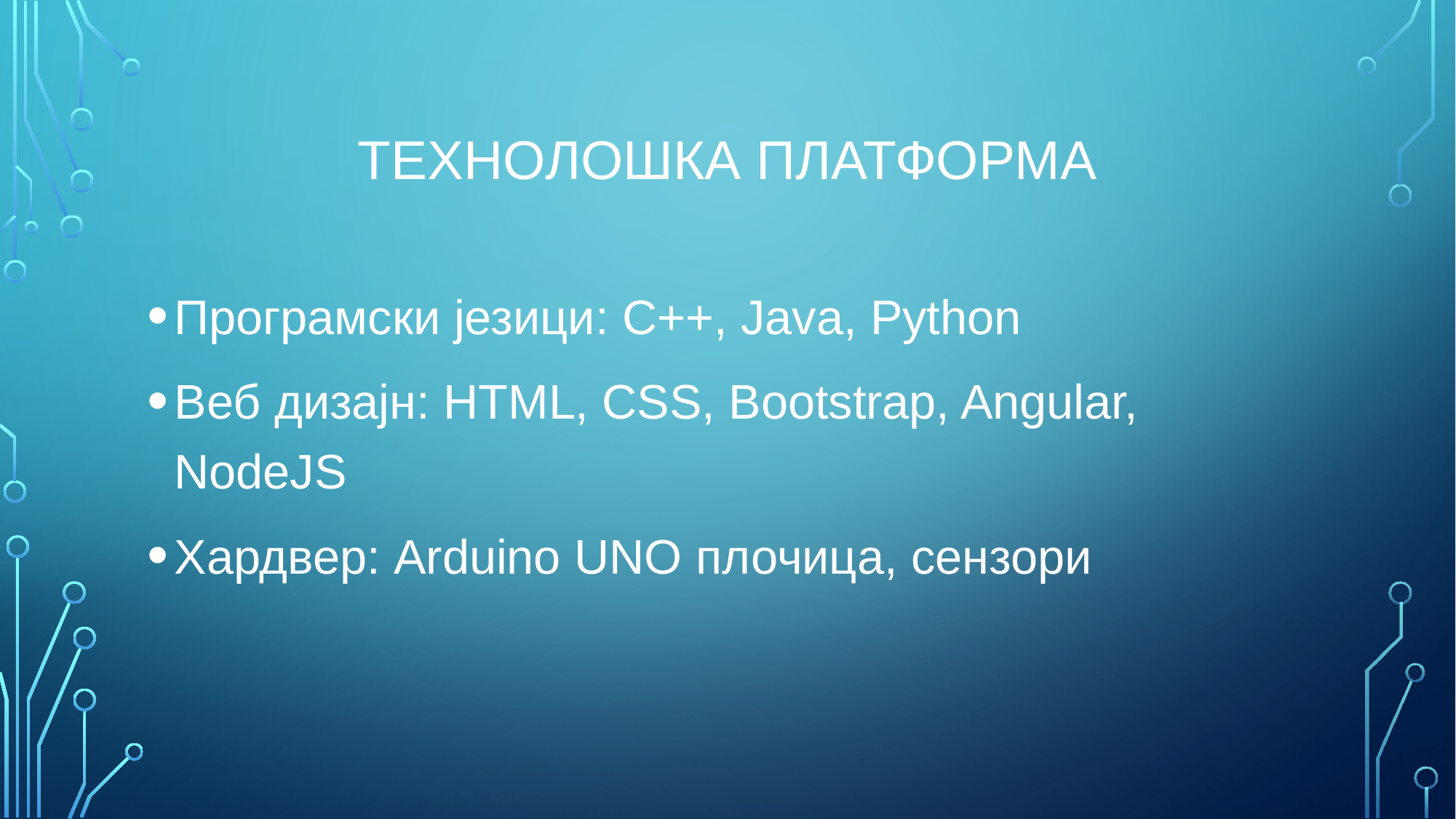

# Технолошка платформа
Програмски језици: C++, Java, Python
Веб дизајн: HTML, CSS, Bootstrap, Angular, NodeJS
Хардвер: Arduino UNO плочица, сензори